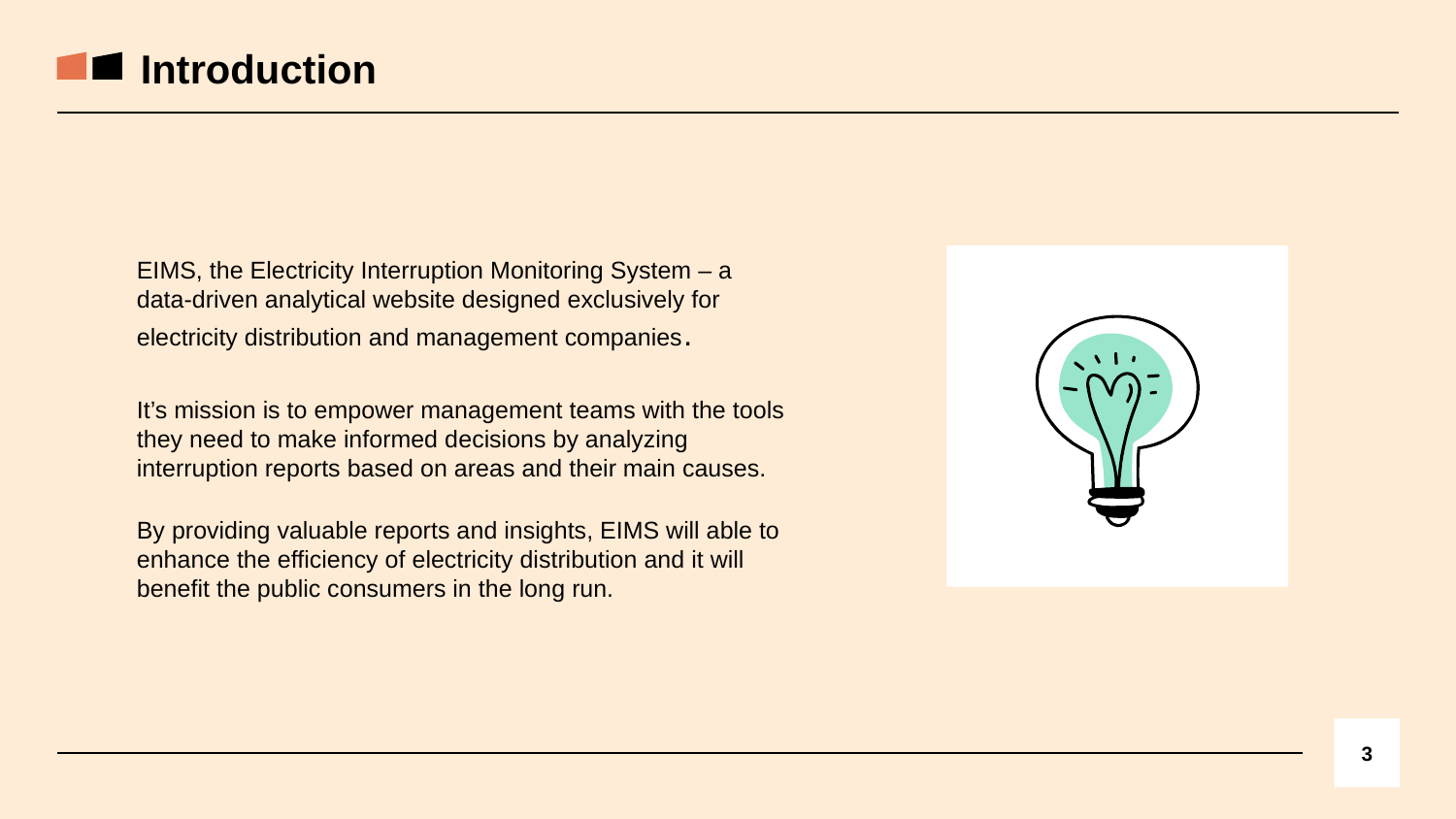

Introduction

EIMS, the Electricity Interruption Monitoring System – a data-driven analytical website designed exclusively for electricity distribution and management companies.

It’s mission is to empower management teams with the tools they need to make informed decisions by analyzing interruption reports based on areas and their main causes.

By providing valuable reports and insights, EIMS will able to enhance the efficiency of electricity distribution and it will benefit the public consumers in the long run.

3